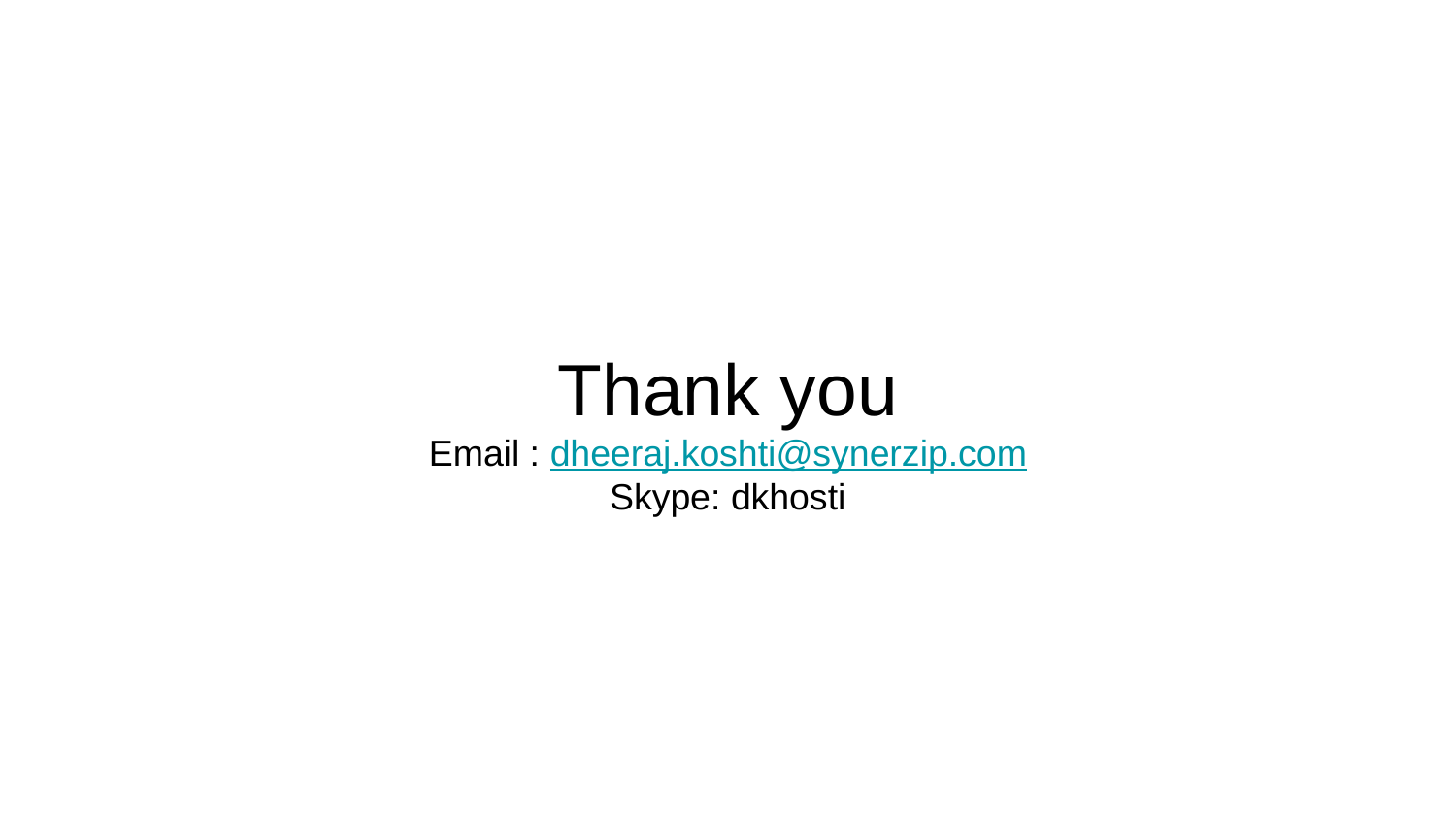

# Thank you Email : dheeraj.koshti@synerzip.com
Skype: dkhosti